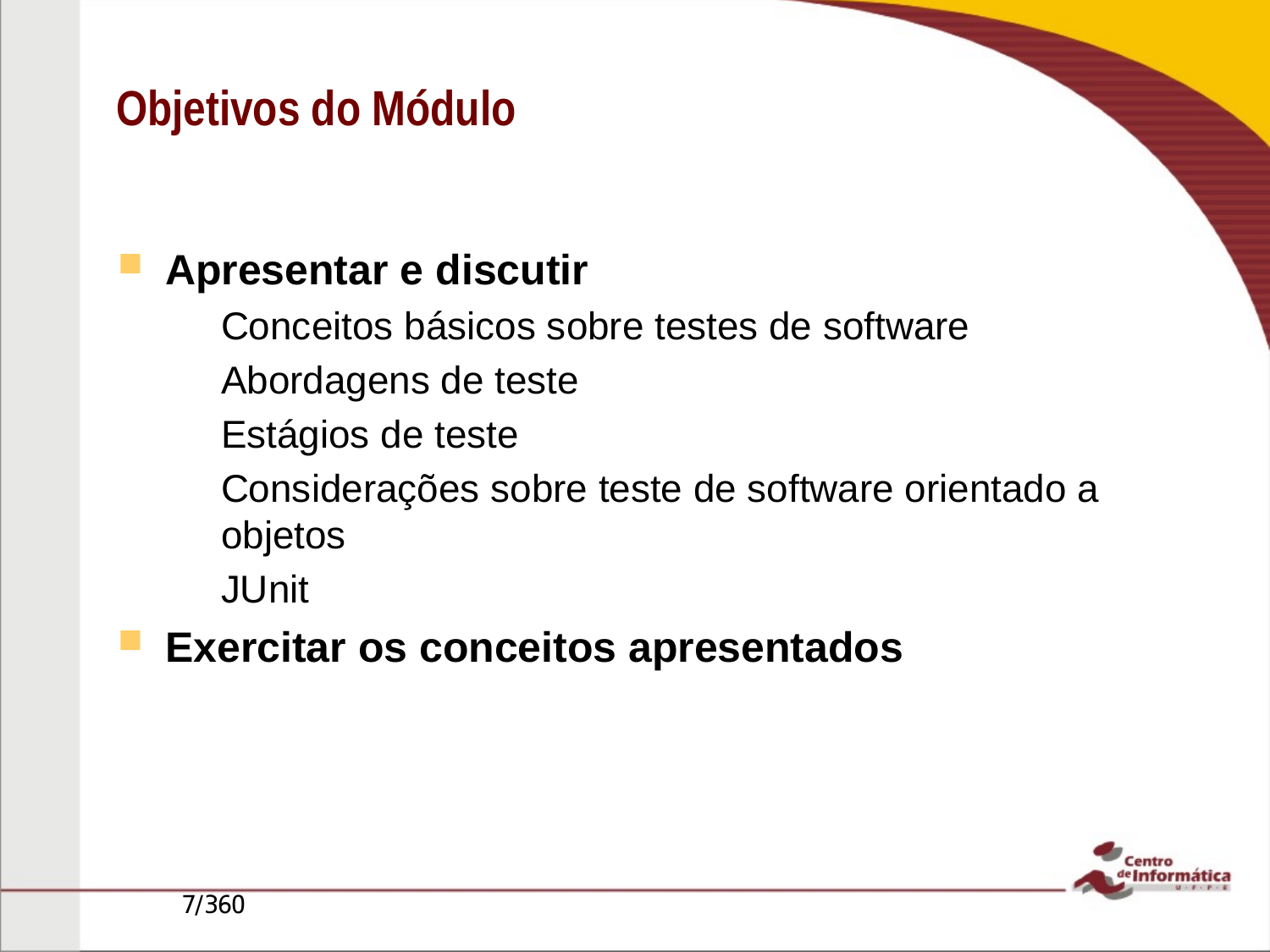

Objetivos do Módulo
Apresentar e discutir
Conceitos básicos sobre testes de software
Abordagens de teste
Estágios de teste
Considerações sobre teste de software orientado a objetos
JUnit
Exercitar os conceitos apresentados
7/360